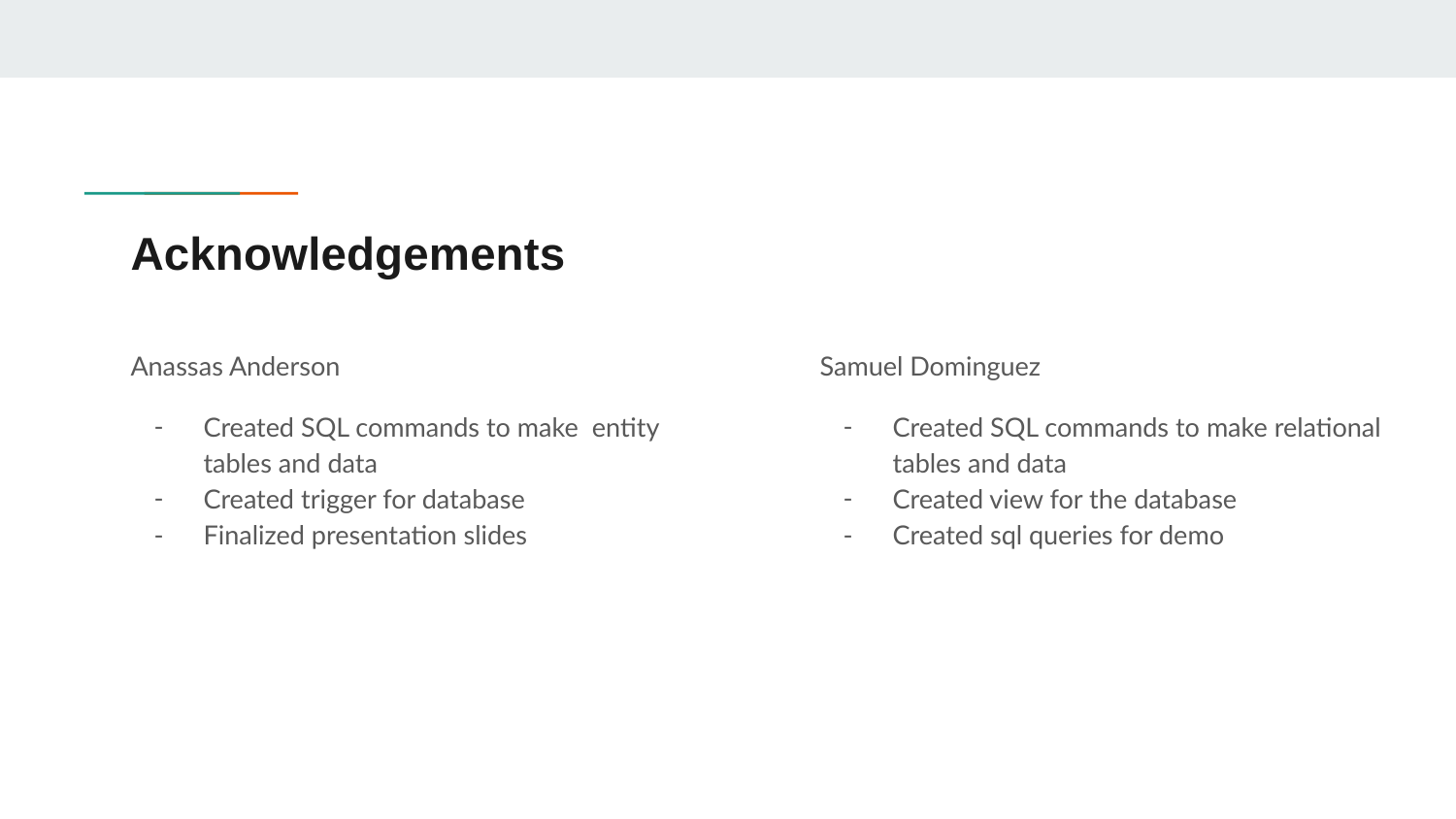

# Acknowledgements
Anassas Anderson
Created SQL commands to make  entity tables and data
Created trigger for database
Finalized presentation slides
Samuel Dominguez
Created SQL commands to make relational tables and data
Created view for the database
Created sql queries for demo